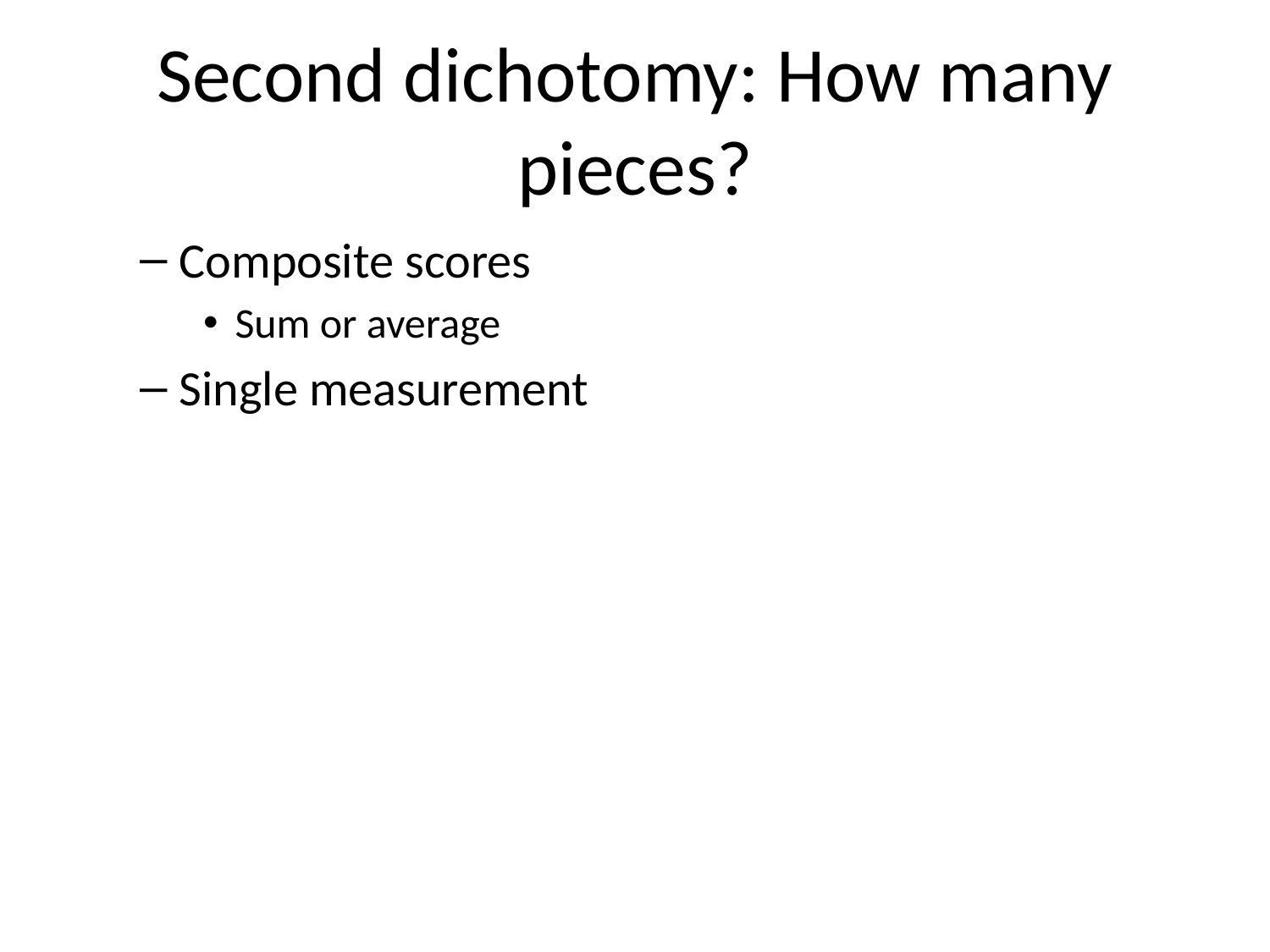

# Second dichotomy: How many pieces?
Composite scores
Sum or average
Single measurement